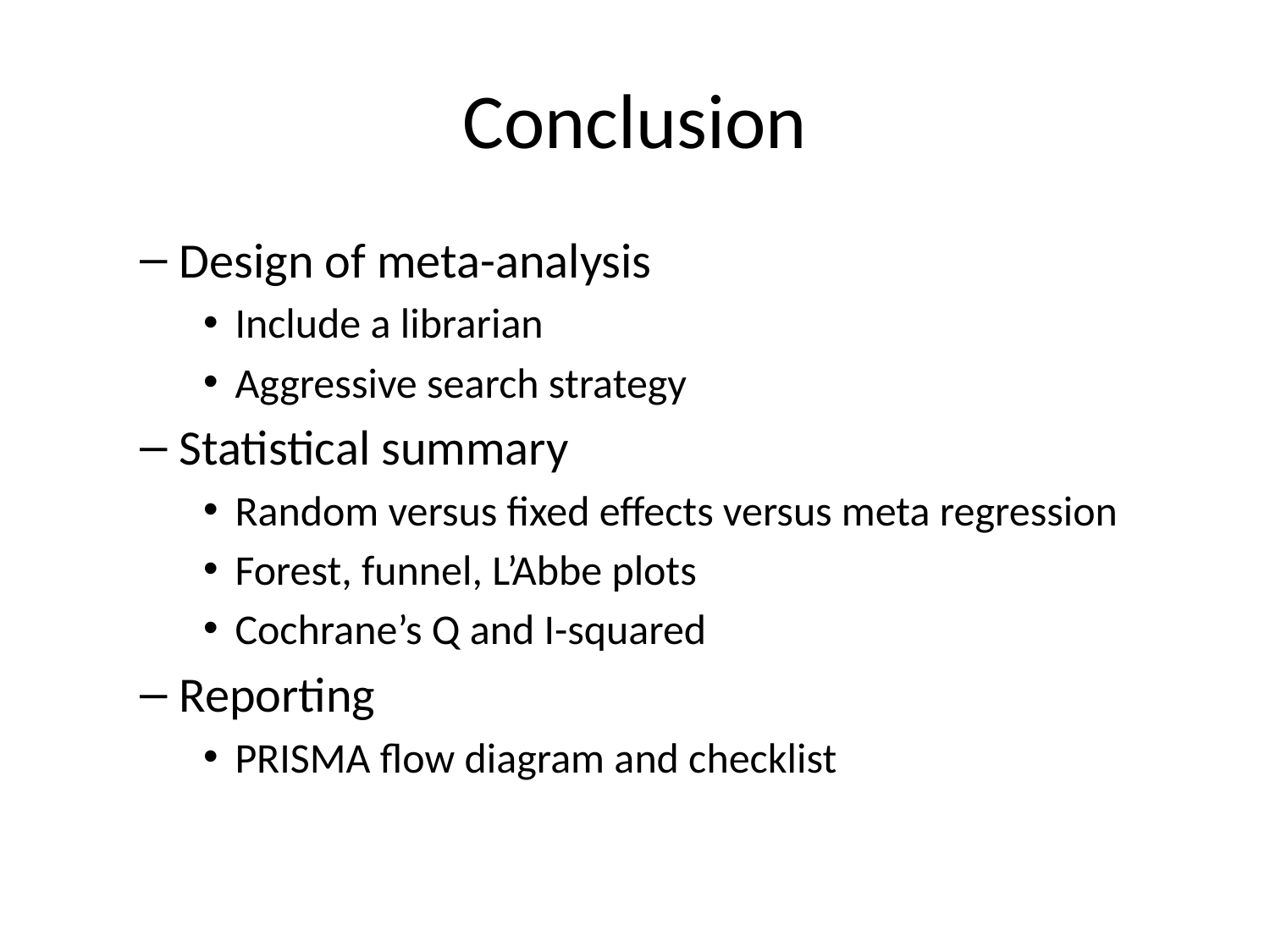

# Conclusion
Design of meta-analysis
Include a librarian
Aggressive search strategy
Statistical summary
Random versus fixed effects versus meta regression
Forest, funnel, L’Abbe plots
Cochrane’s Q and I-squared
Reporting
PRISMA flow diagram and checklist